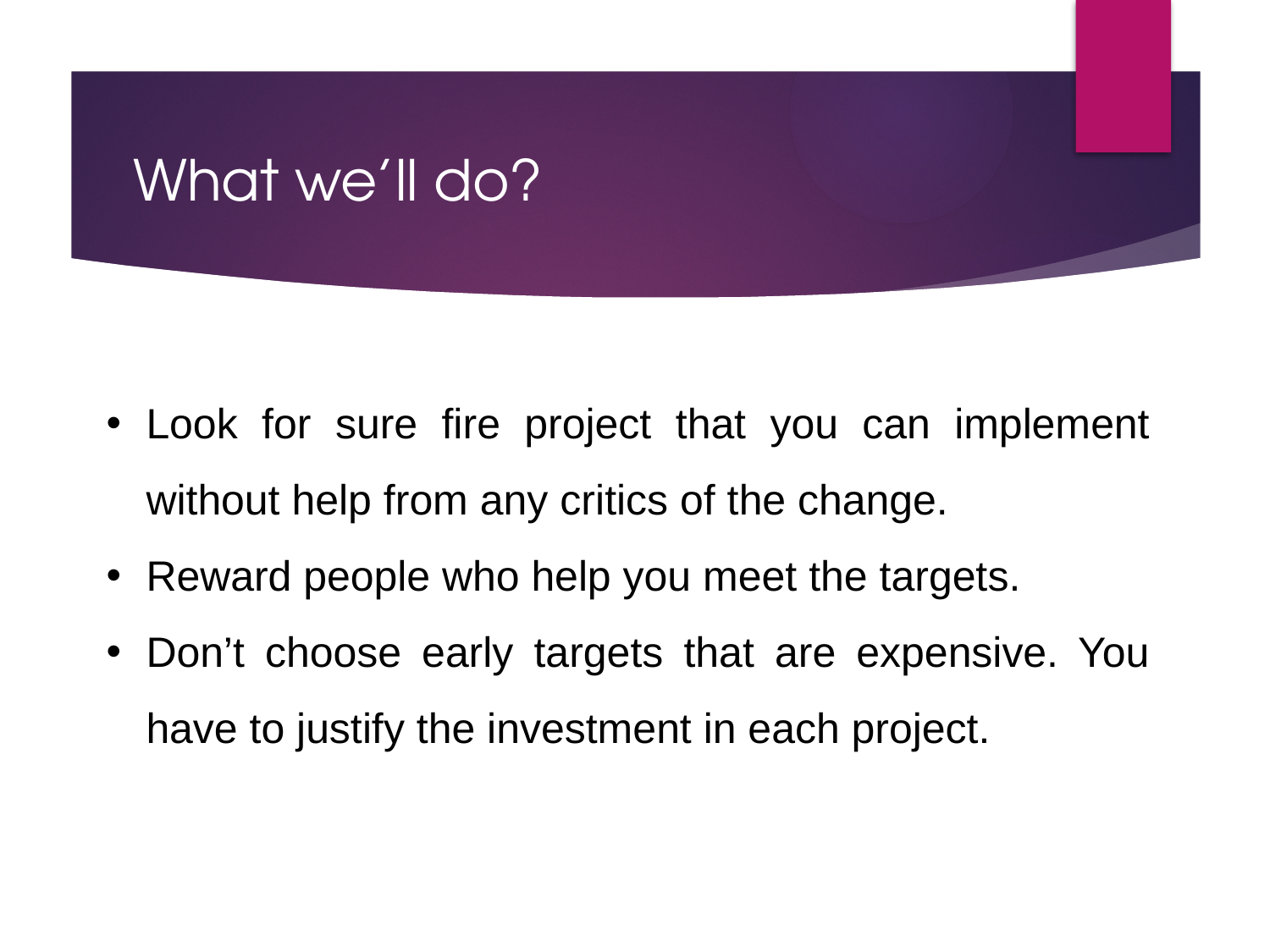

# What we’ll do?
Look for sure fire project that you can implement without help from any critics of the change.
Reward people who help you meet the targets.
Don’t choose early targets that are expensive. You have to justify the investment in each project.